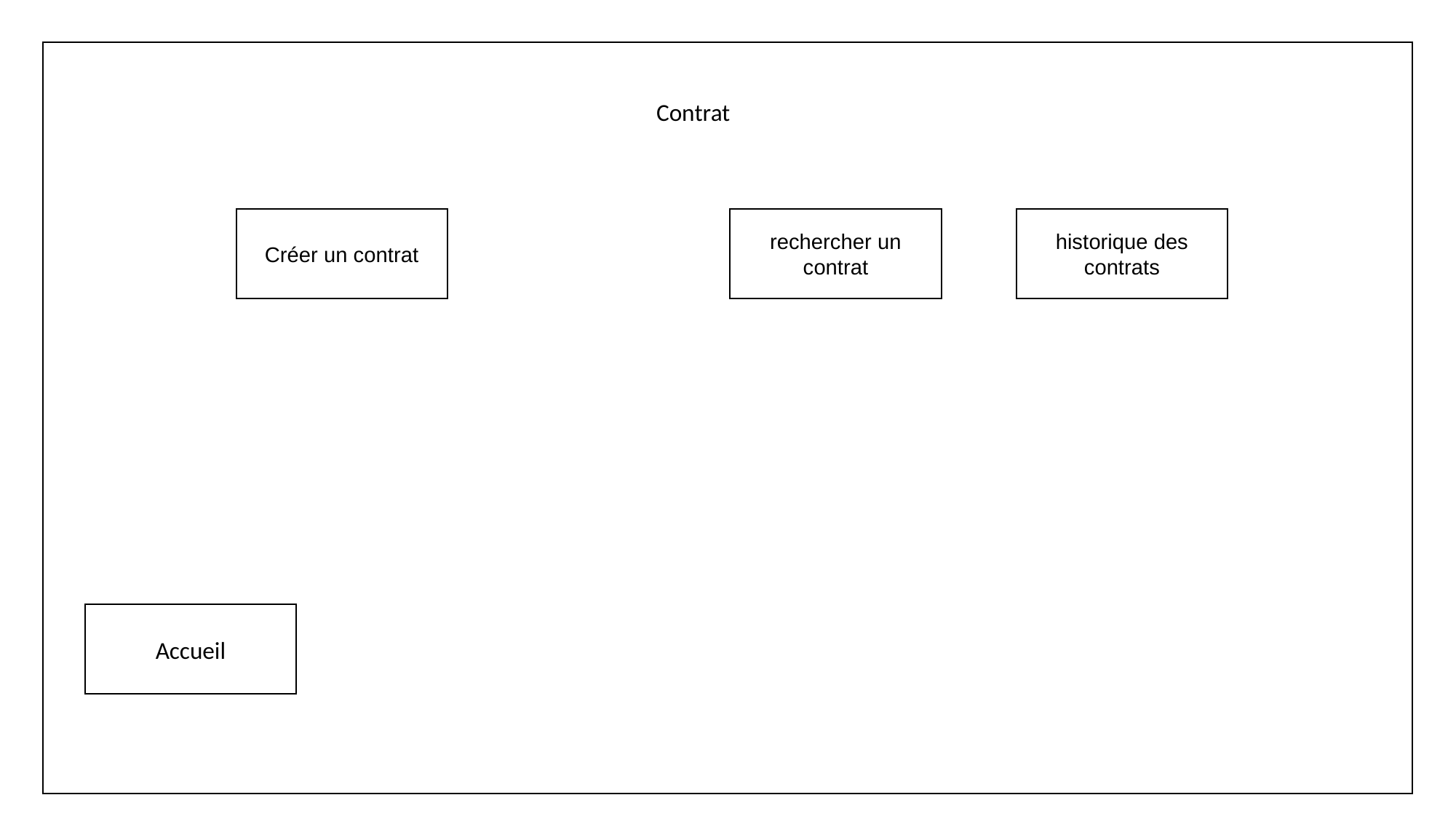

Contrat
Créer un contrat
rechercher un contrat
historique des contrats
Accueil